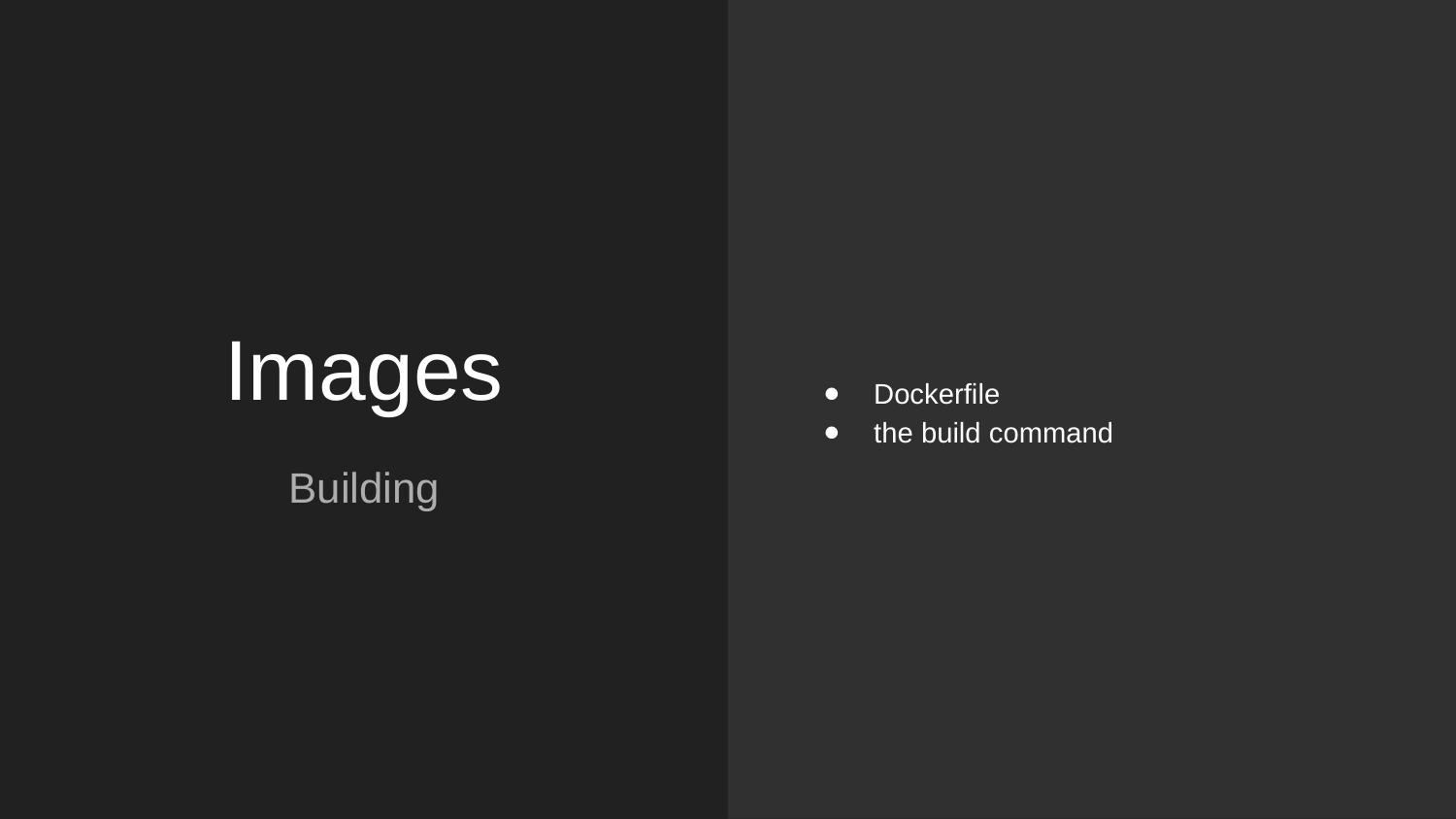

Dockerfile
the build command
# Images
Building